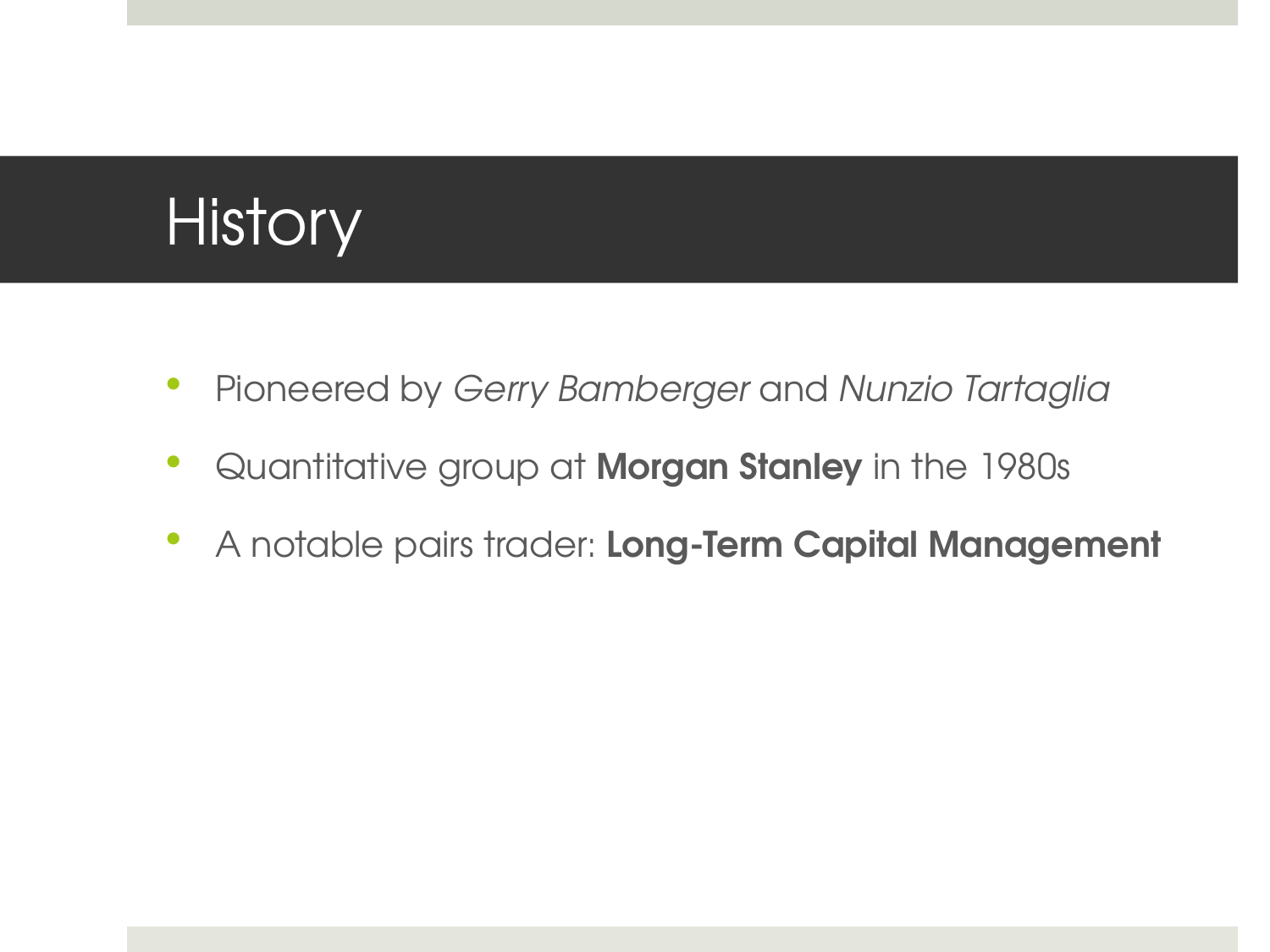

# History
Pioneered by Gerry Bamberger and Nunzio Tartaglia
Quantitative group at Morgan Stanley in the 1980s
A notable pairs trader: Long-Term Capital Management